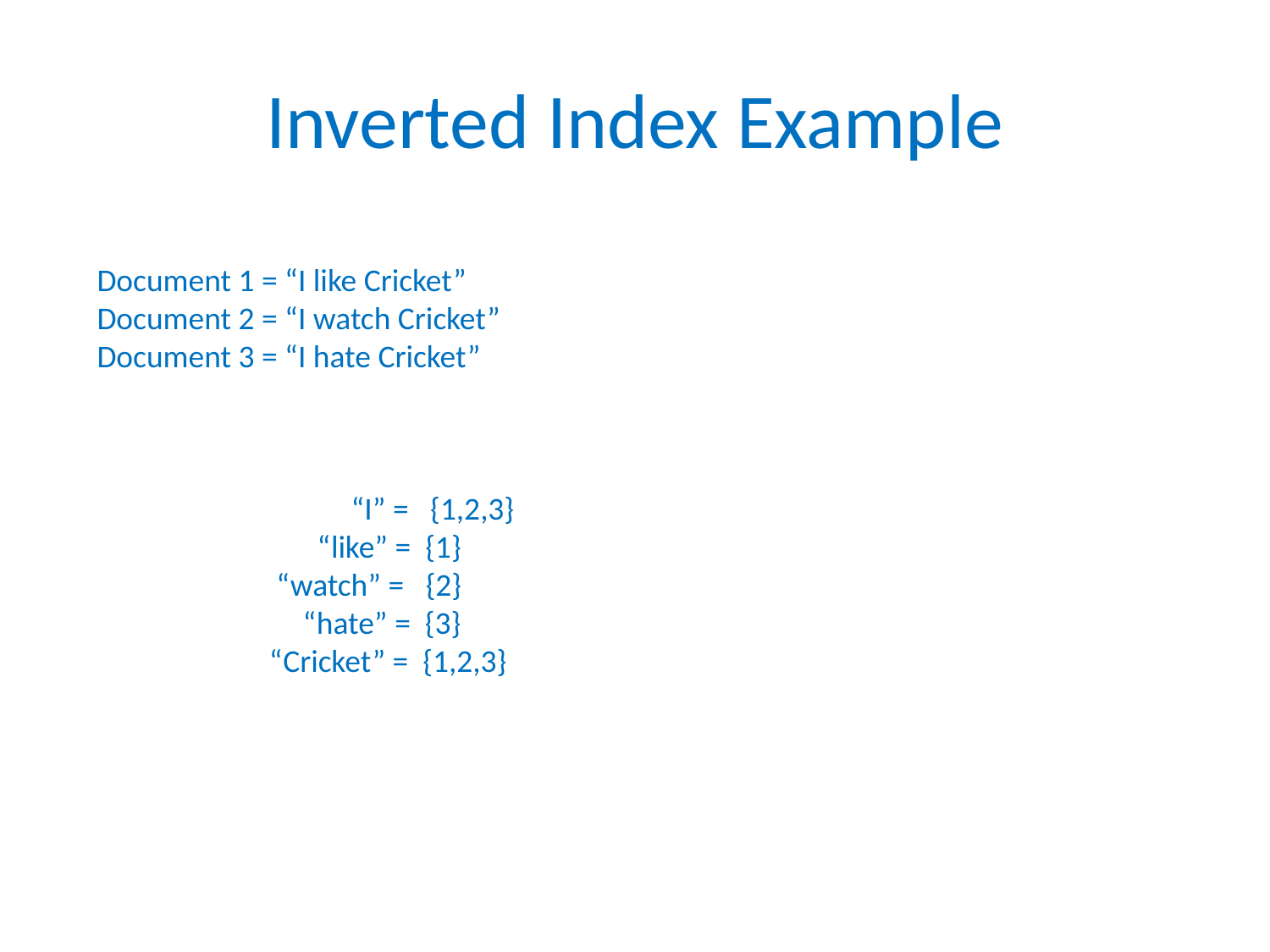

# Inverted Index Example
Document 1 = “I like Cricket”
Document 2 = “I watch Cricket”
Document 3 = “I hate Cricket”

		“I” =   {1,2,3}
	             “like” =  {1}
                         “watch” =   {2}
	           “hate” =  {3}
                        “Cricket” =  {1,2,3}